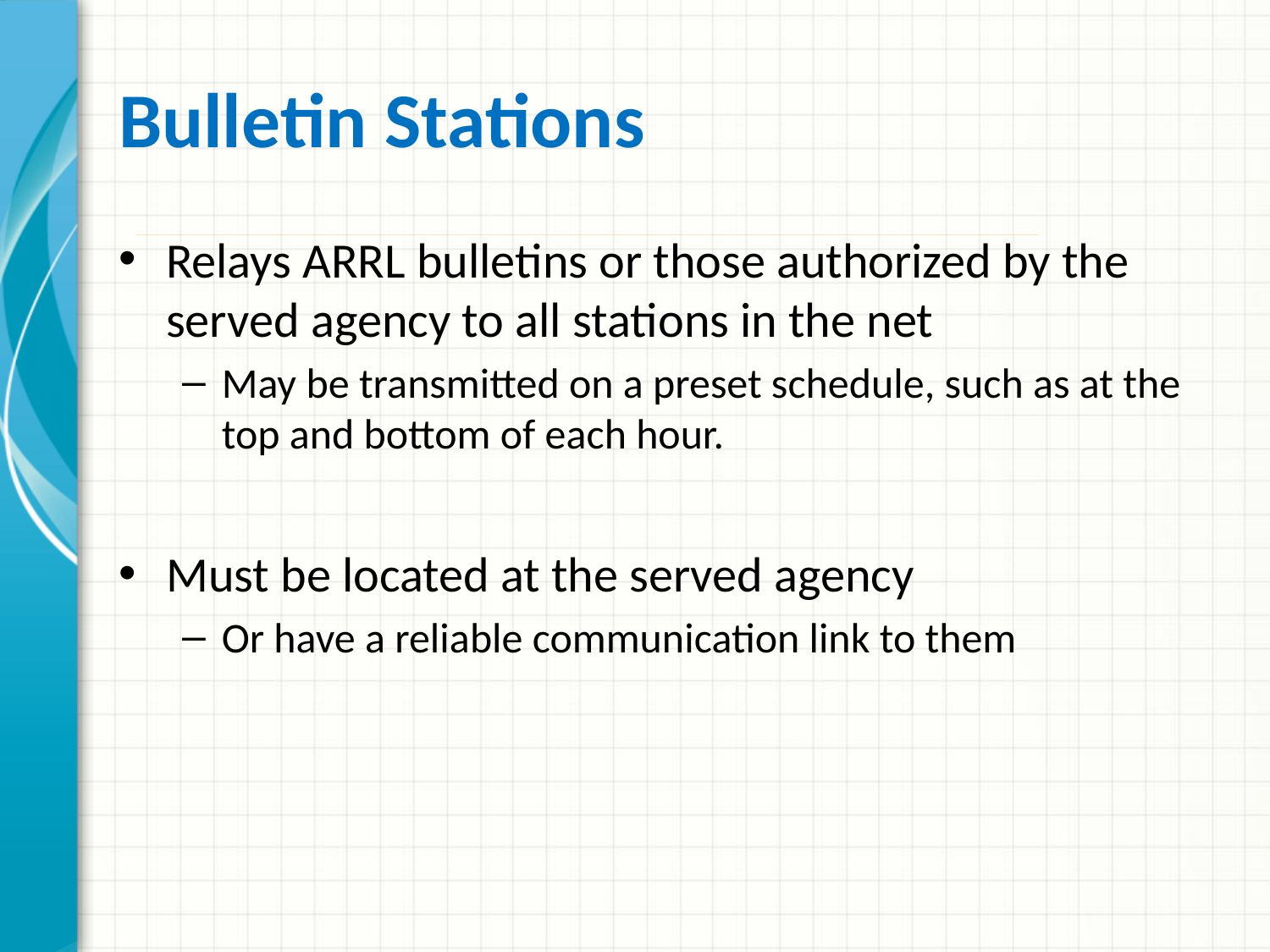

# Bulletin Stations
Relays ARRL bulletins or those authorized by the served agency to all stations in the net
May be transmitted on a preset schedule, such as at the top and bottom of each hour.

Must be located at the served agency
Or have a reliable communication link to them